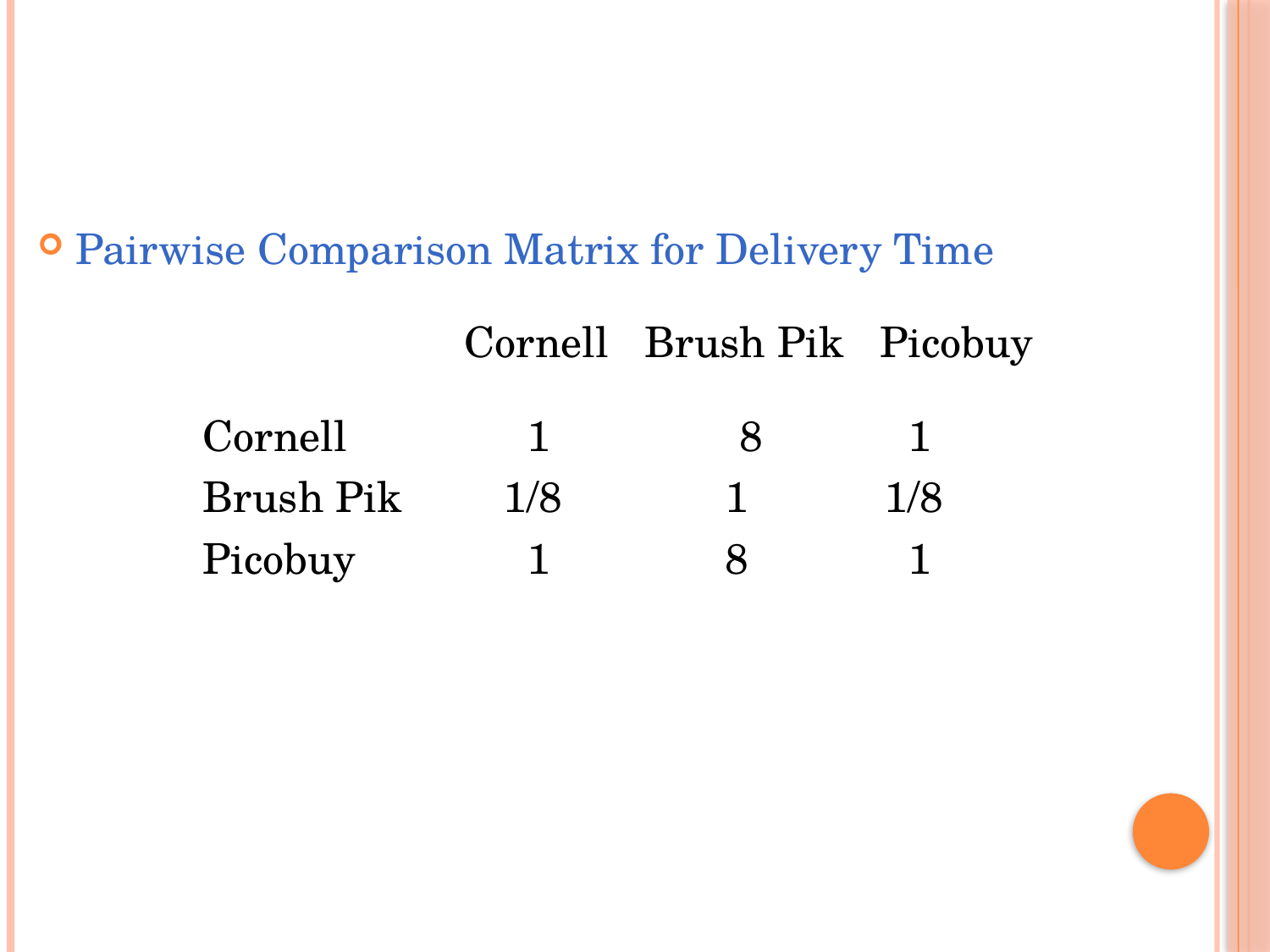

Pairwise Comparison Matrix for Delivery Time

                                    Cornell   Brush Pik   Picobuy

	 	Cornell	      1                8    	      1
		Brush Pik	    1/8	            1    	    1/8
		Picobuy	      1	            8	      1